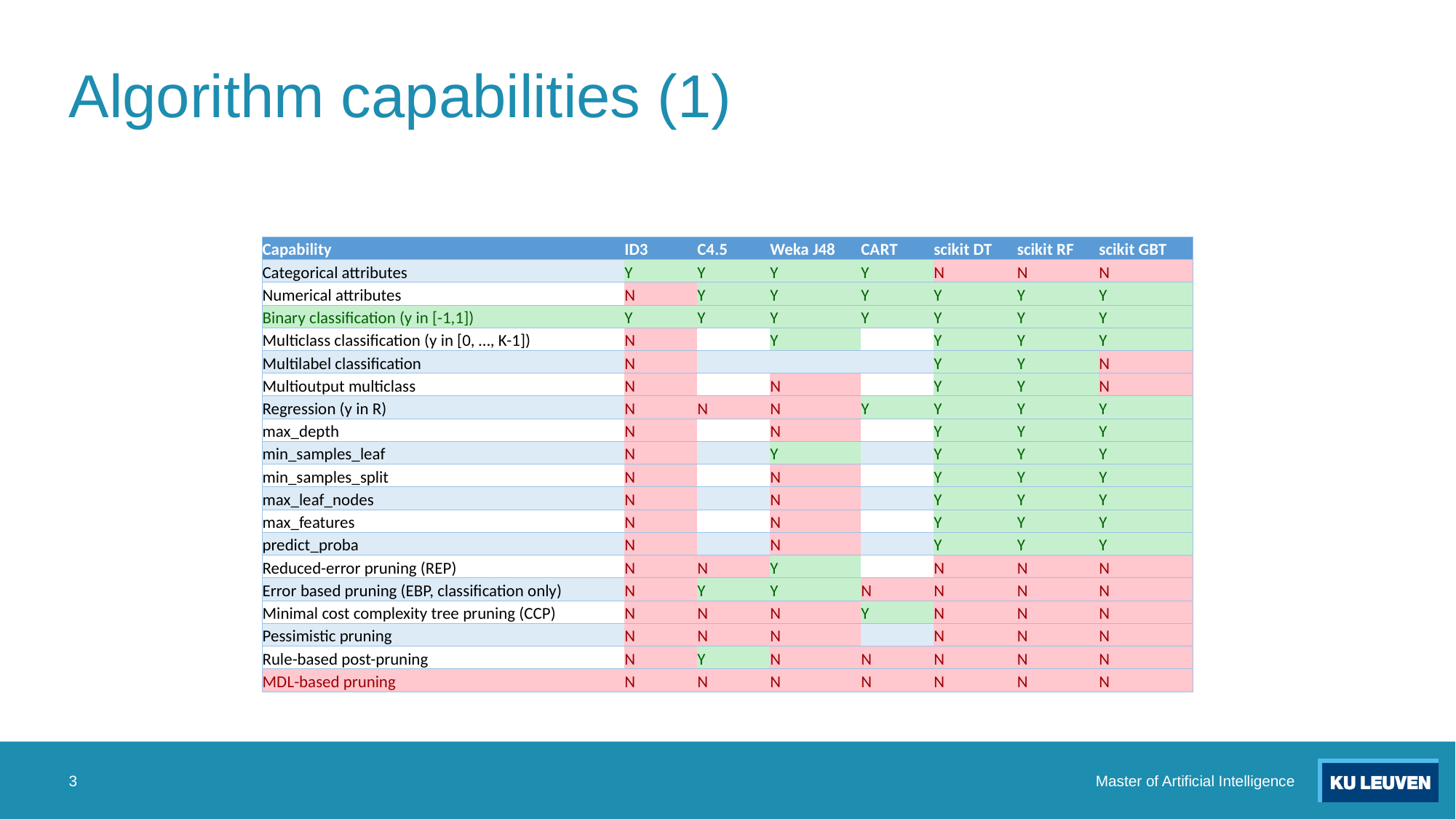

# Algorithm capabilities (1)
| Capability | ID3 | C4.5 | Weka J48 | CART | scikit DT | scikit RF | scikit GBT |
| --- | --- | --- | --- | --- | --- | --- | --- |
| Categorical attributes | Y | Y | Y | Y | N | N | N |
| Numerical attributes | N | Y | Y | Y | Y | Y | Y |
| Binary classification (y in [-1,1]) | Y | Y | Y | Y | Y | Y | Y |
| Multiclass classification (y in [0, …, K-1]) | N |  | Y |  | Y | Y | Y |
| Multilabel classification | N |  |  |  | Y | Y | N |
| Multioutput multiclass | N |  | N |  | Y | Y | N |
| Regression (y in R) | N | N | N | Y | Y | Y | Y |
| max\_depth | N |  | N |  | Y | Y | Y |
| min\_samples\_leaf | N |  | Y |  | Y | Y | Y |
| min\_samples\_split | N |  | N |  | Y | Y | Y |
| max\_leaf\_nodes | N |  | N |  | Y | Y | Y |
| max\_features | N |  | N |  | Y | Y | Y |
| predict\_proba | N |  | N |  | Y | Y | Y |
| Reduced-error pruning (REP) | N | N | Y |  | N | N | N |
| Error based pruning (EBP, classification only) | N | Y | Y | N | N | N | N |
| Minimal cost complexity tree pruning (CCP) | N | N | N | Y | N | N | N |
| Pessimistic pruning | N | N | N |  | N | N | N |
| Rule-based post-pruning | N | Y | N | N | N | N | N |
| MDL-based pruning | N | N | N | N | N | N | N |
3
Master of Artificial Intelligence